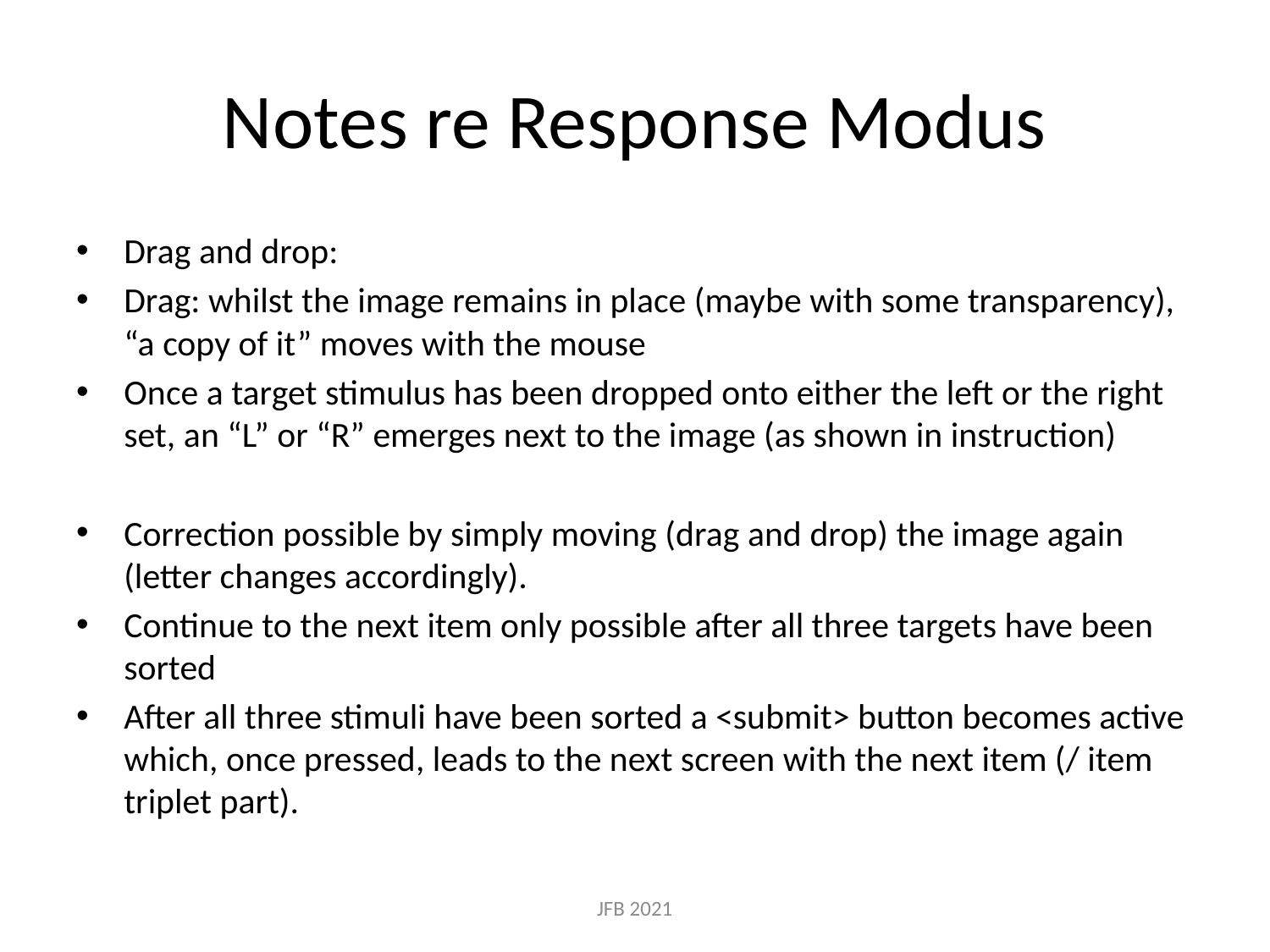

# Notes re Response Modus
Drag and drop:
Drag: whilst the image remains in place (maybe with some transparency), “a copy of it” moves with the mouse
Once a target stimulus has been dropped onto either the left or the right set, an “L” or “R” emerges next to the image (as shown in instruction)

Correction possible by simply moving (drag and drop) the image again (letter changes accordingly).
Continue to the next item only possible after all three targets have been sorted
After all three stimuli have been sorted a <submit> button becomes active which, once pressed, leads to the next screen with the next item (/ item triplet part).

JFB 2021